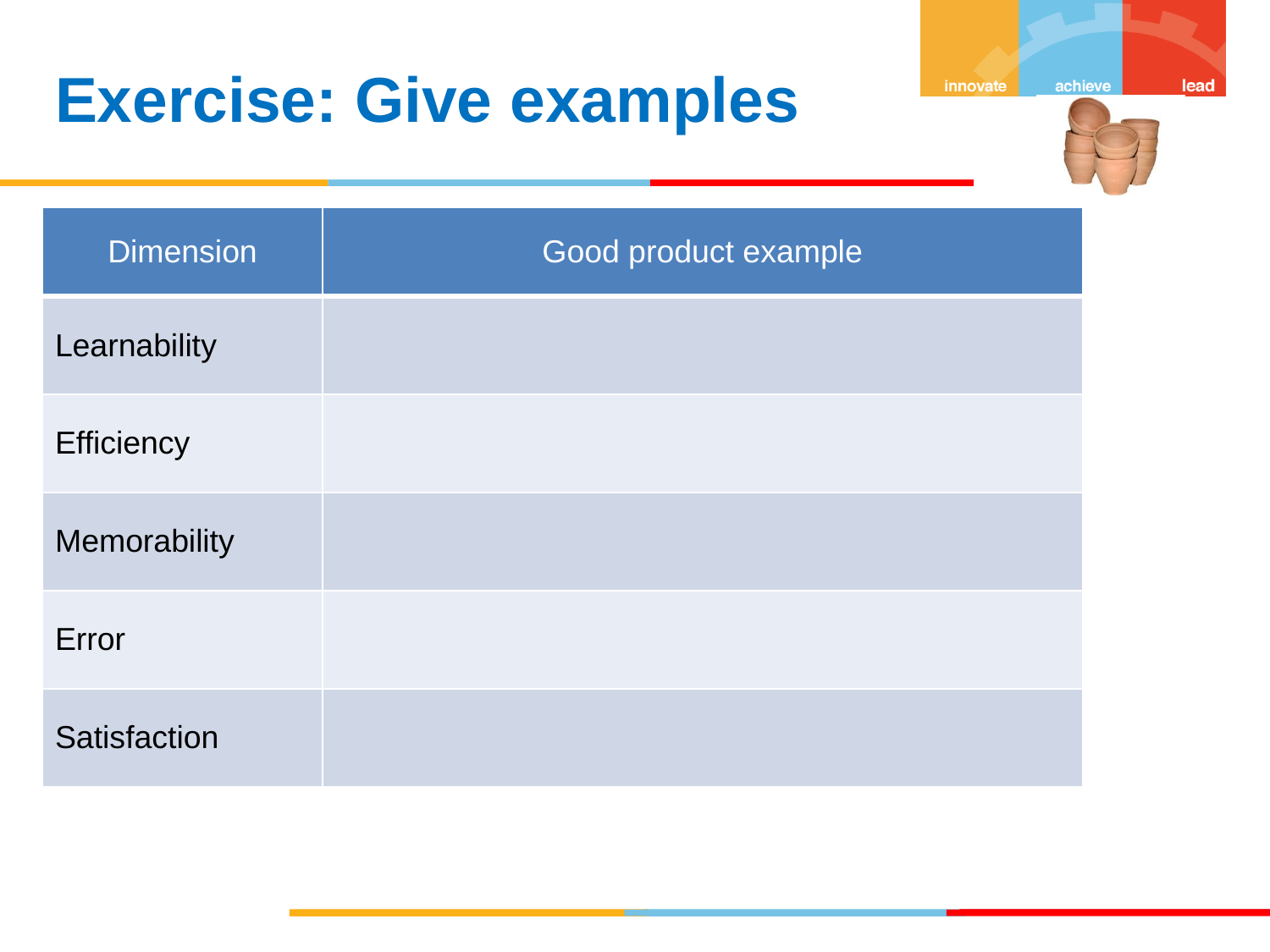

Exercise: Give examples
| Dimension | Good product example |
| --- | --- |
| Learnability |  |
| Efficiency |  |
| Memorability |  |
| Error |  |
| Satisfaction |  |